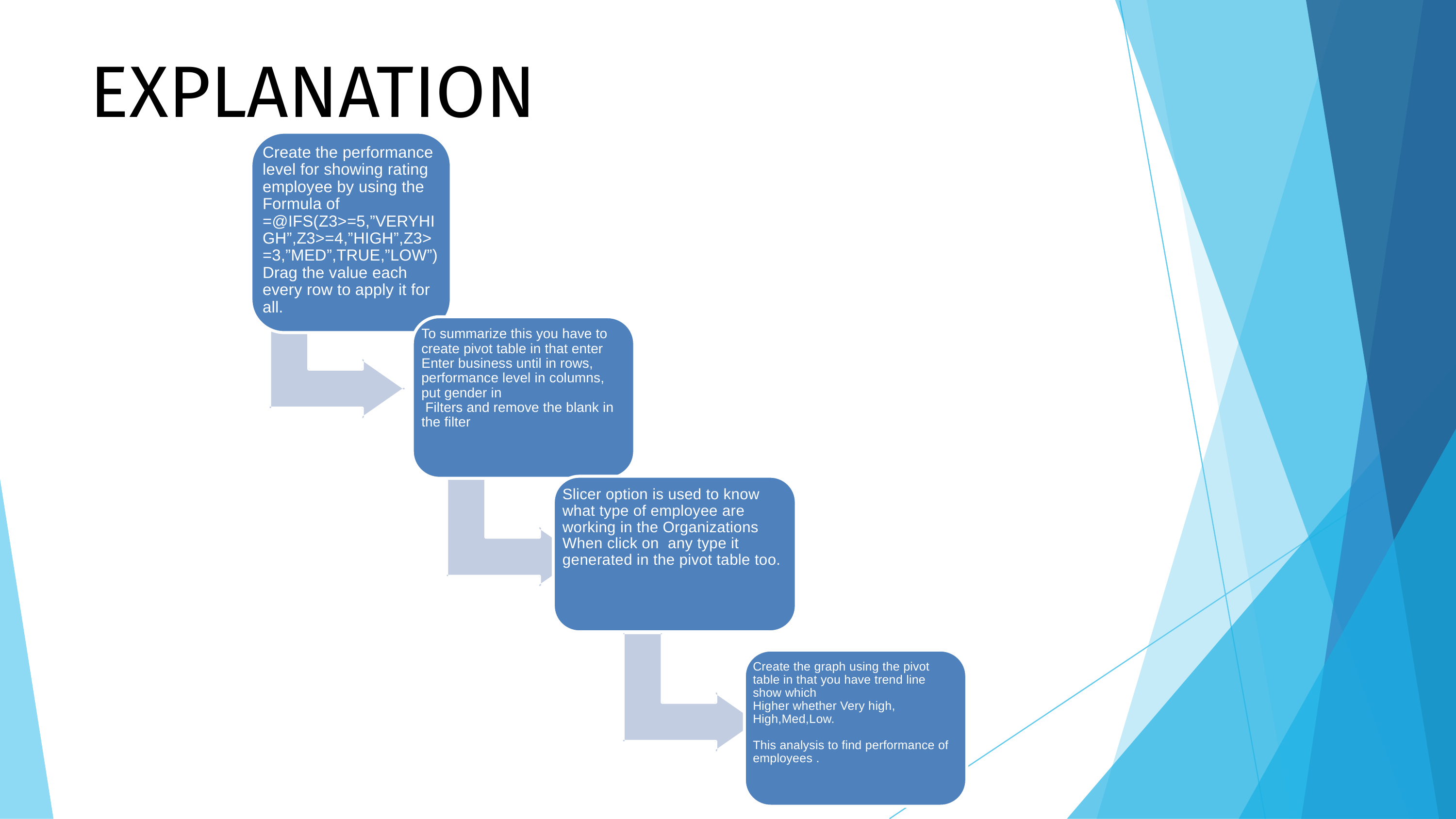

EXPLANATION

Create the performance level for showing rating employee by using the Formula of =@IFS(Z3>=5,”VERYHIGH”,Z3>=4,”HIGH”,Z3>=3,”MED”,TRUE,”LOW”)Drag the value each every row to apply it for all.

To summarize this you have to create pivot table in that enter
Enter business until in rows, performance level in columns, put gender in
 Filters and remove the blank in the filter

Slicer option is used to know what type of employee are working in the Organizations When click on  any type it generated in the pivot table too.

Create the graph using the pivot table in that you have trend line show which
Higher whether Very high, High,Med,Low.

This analysis to find performance of employees .